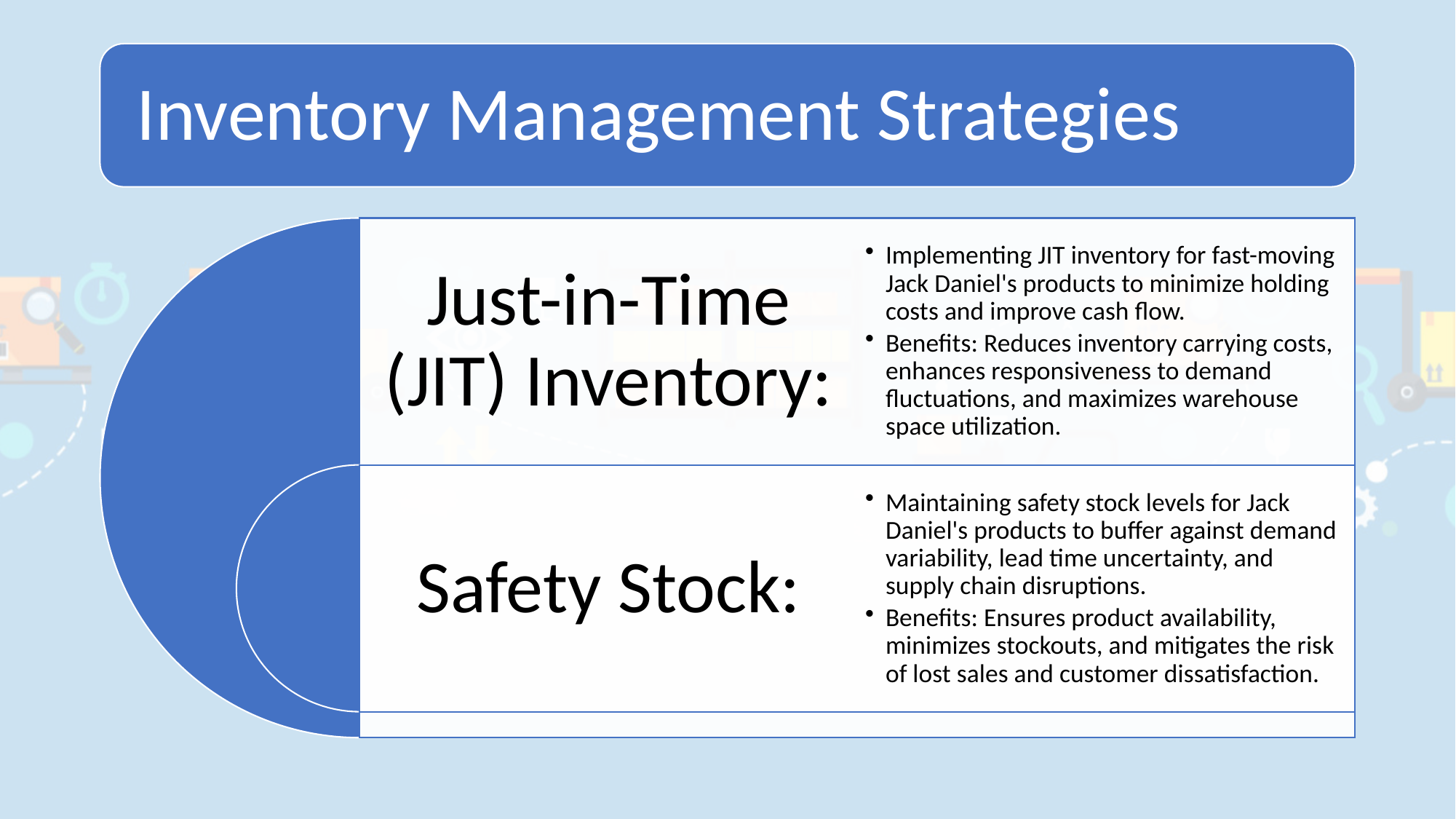

Inventory Management Strategies
Just-in-Time (JIT) Inventory:
Safety Stock:
Implementing JIT inventory for fast-moving Jack Daniel's products to minimize holding costs and improve cash flow.
Benefits: Reduces inventory carrying costs, enhances responsiveness to demand fluctuations, and maximizes warehouse space utilization.
Maintaining safety stock levels for Jack Daniel's products to buffer against demand variability, lead time uncertainty, and supply chain disruptions.
Benefits: Ensures product availability, minimizes stockouts, and mitigates the risk of lost sales and customer dissatisfaction.